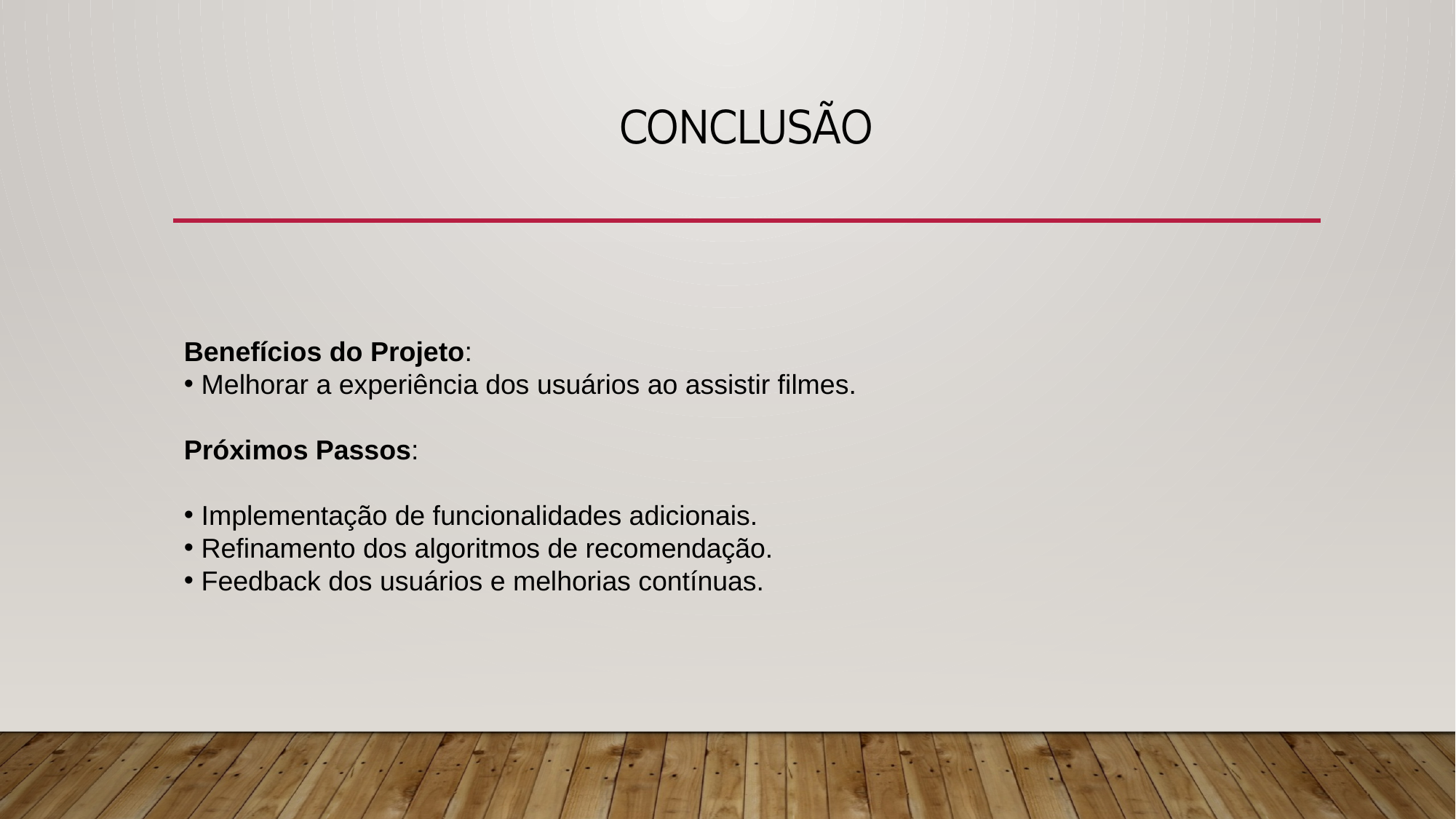

# CONCLUSÃO
Benefícios do Projeto:
 Melhorar a experiência dos usuários ao assistir filmes.

Próximos Passos:

 Implementação de funcionalidades adicionais.
 Refinamento dos algoritmos de recomendação.
 Feedback dos usuários e melhorias contínuas.